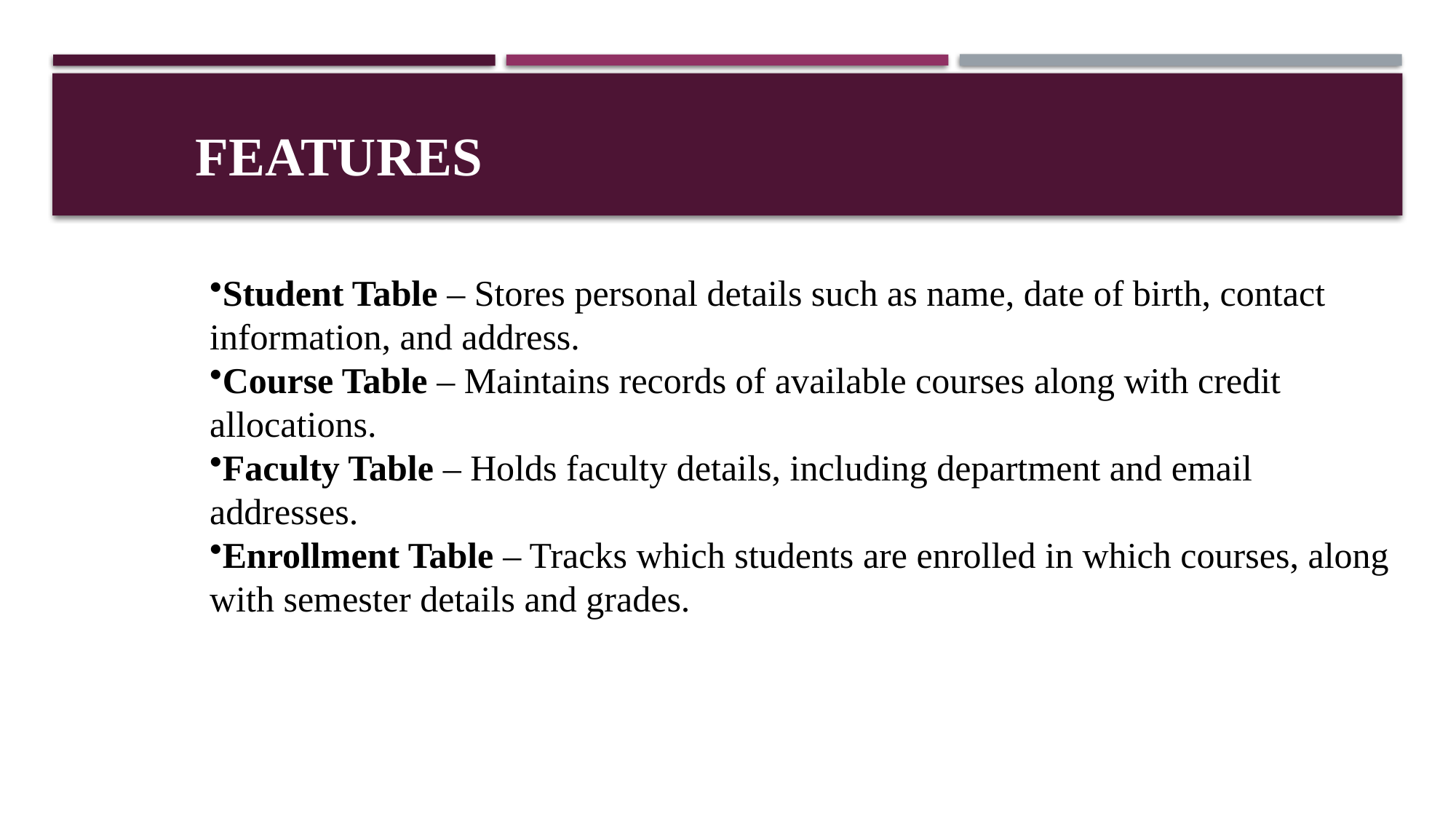

# FEATURES
Student Table – Stores personal details such as name, date of birth, contact information, and address.
Course Table – Maintains records of available courses along with credit allocations.
Faculty Table – Holds faculty details, including department and email addresses.
Enrollment Table – Tracks which students are enrolled in which courses, along with semester details and grades.